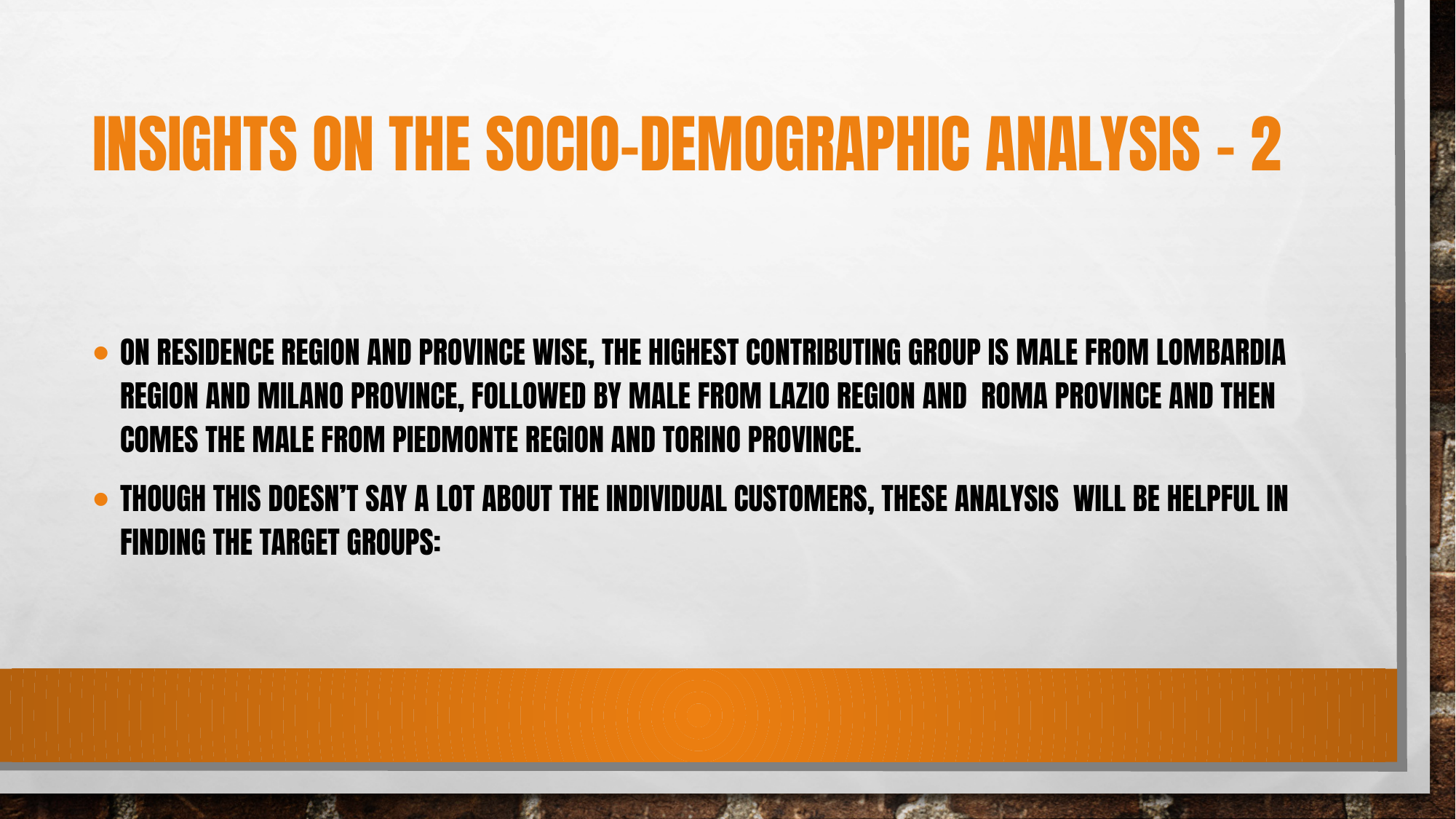

# Insights on the SOCIO-DEMOGRAPHIC analysis - 2
ON residence region and province wise, THE HIGHEST CONTRIBUTING GROUP IS MALE FROM LOMBARDIA REGION AND MILANO PROVINCE, FOLLOWED BY MALE FROM LAZIO REGION AND  ROMA PROVINCE AND THEN COMES THE MALE FROM PIEDMONTE REGION AND TORINO PROVINCE.
THOUGH THIS DOESN’T SAY A LOT ABOUT THE INDIVIDUAL CUSTOMERS, THESE ANALYSIS  WILL BE HELPFUL IN FINDING THE TARGET GROUPS: